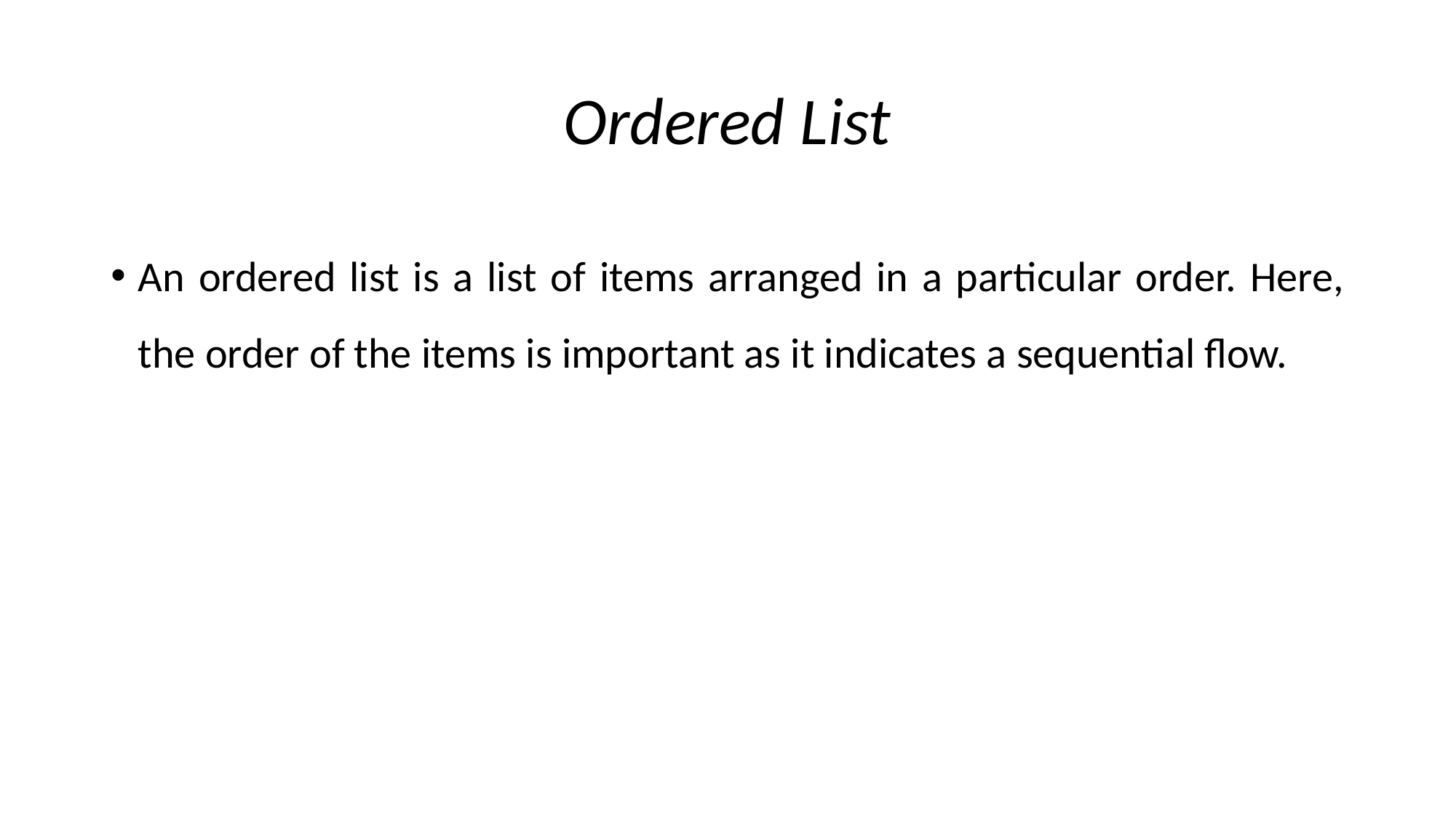

# Ordered List
An ordered list is a list of items arranged in a particular order. Here, the order of the items is important as it indicates a sequential flow.